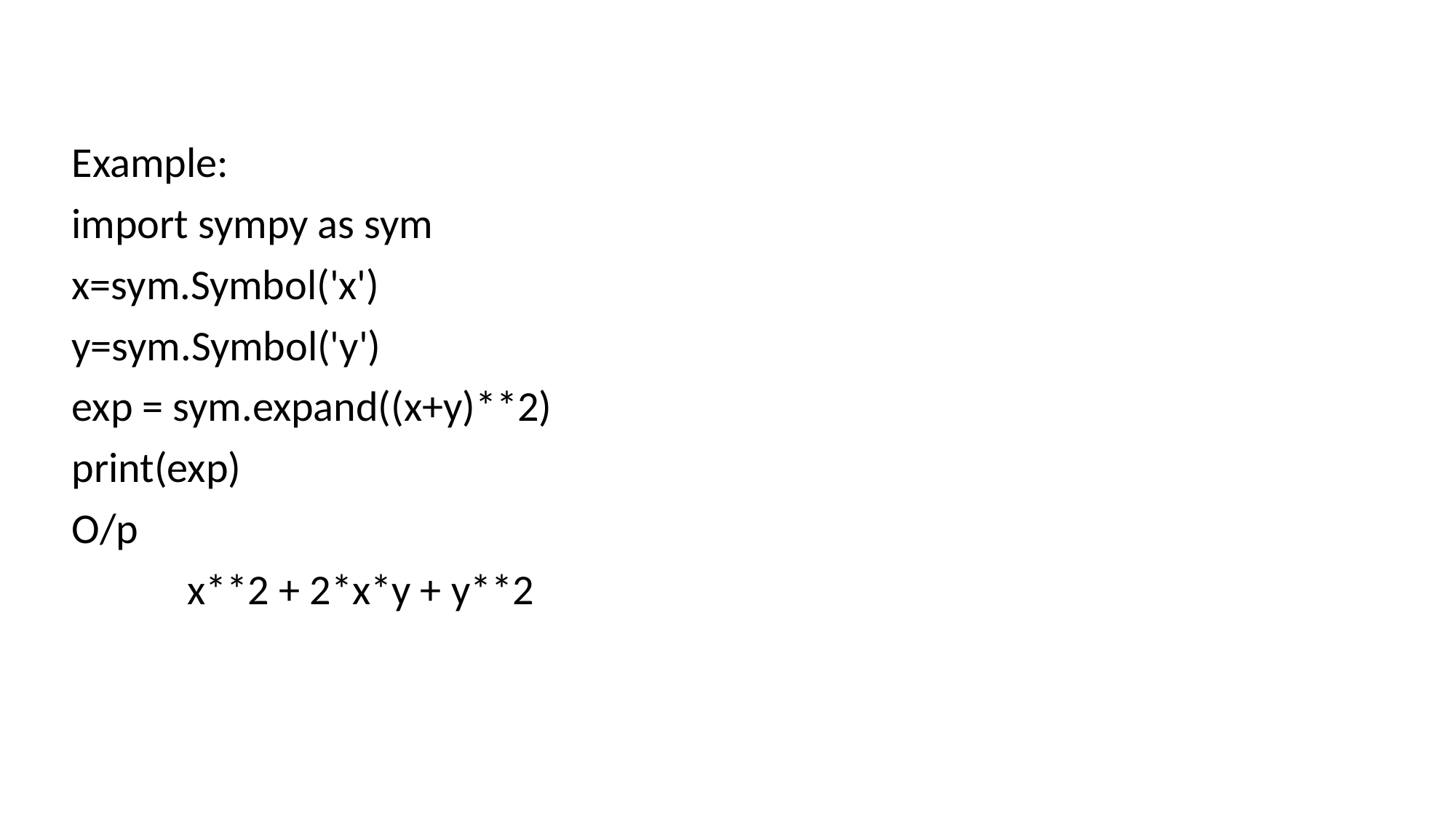

Example:
import sympy as sym
x=sym.Symbol('x')
y=sym.Symbol('y')
exp = sym.expand((x+y)**2)
print(exp)
O/p
            x**2 + 2*x*y + y**2